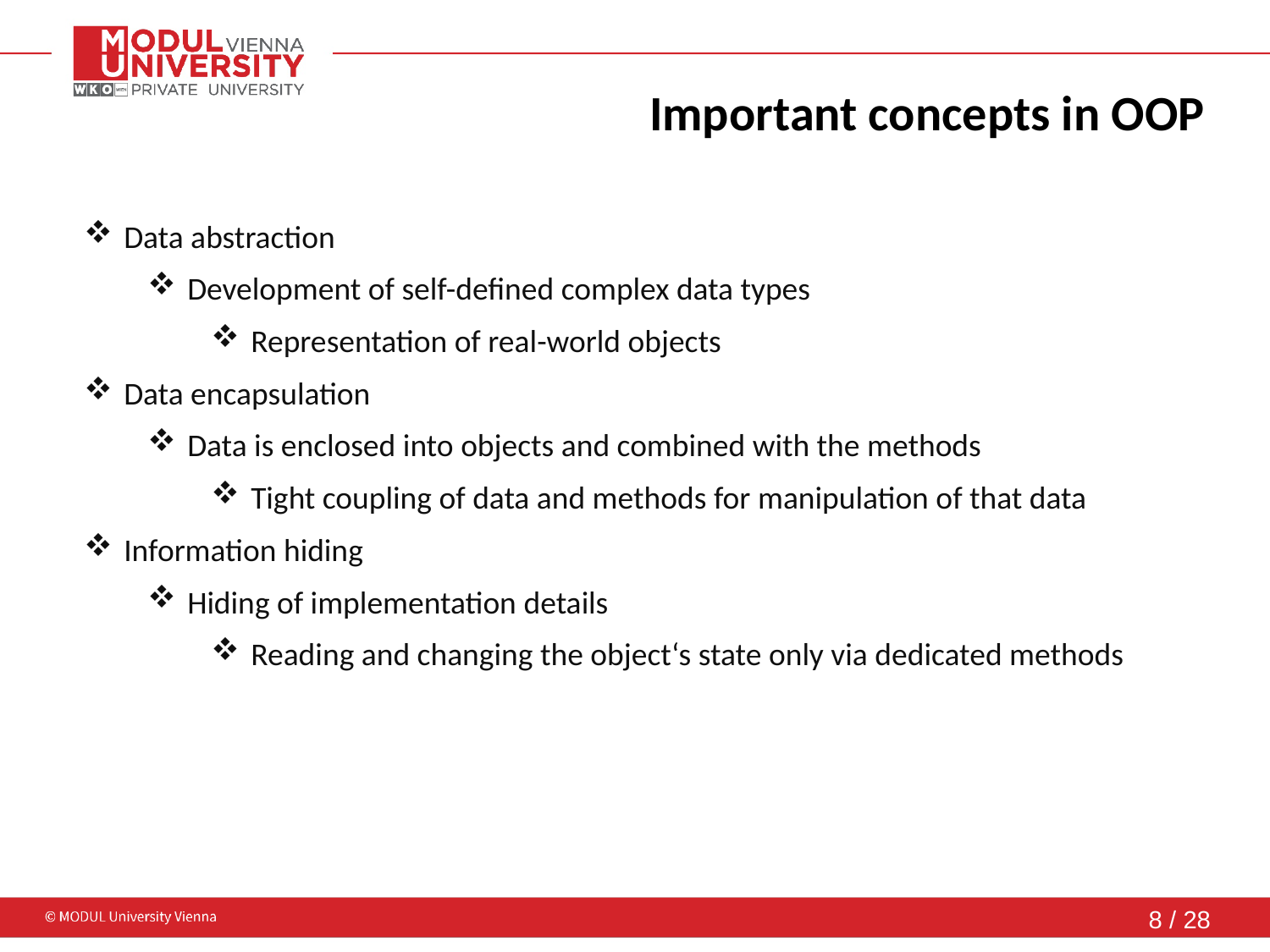

Important concepts in OOP
Data abstraction
Development of self-defined complex data types
Representation of real-world objects
Data encapsulation
Data is enclosed into objects and combined with the methods
Tight coupling of data and methods for manipulation of that data
Information hiding
Hiding of implementation details
Reading and changing the object‘s state only via dedicated methods